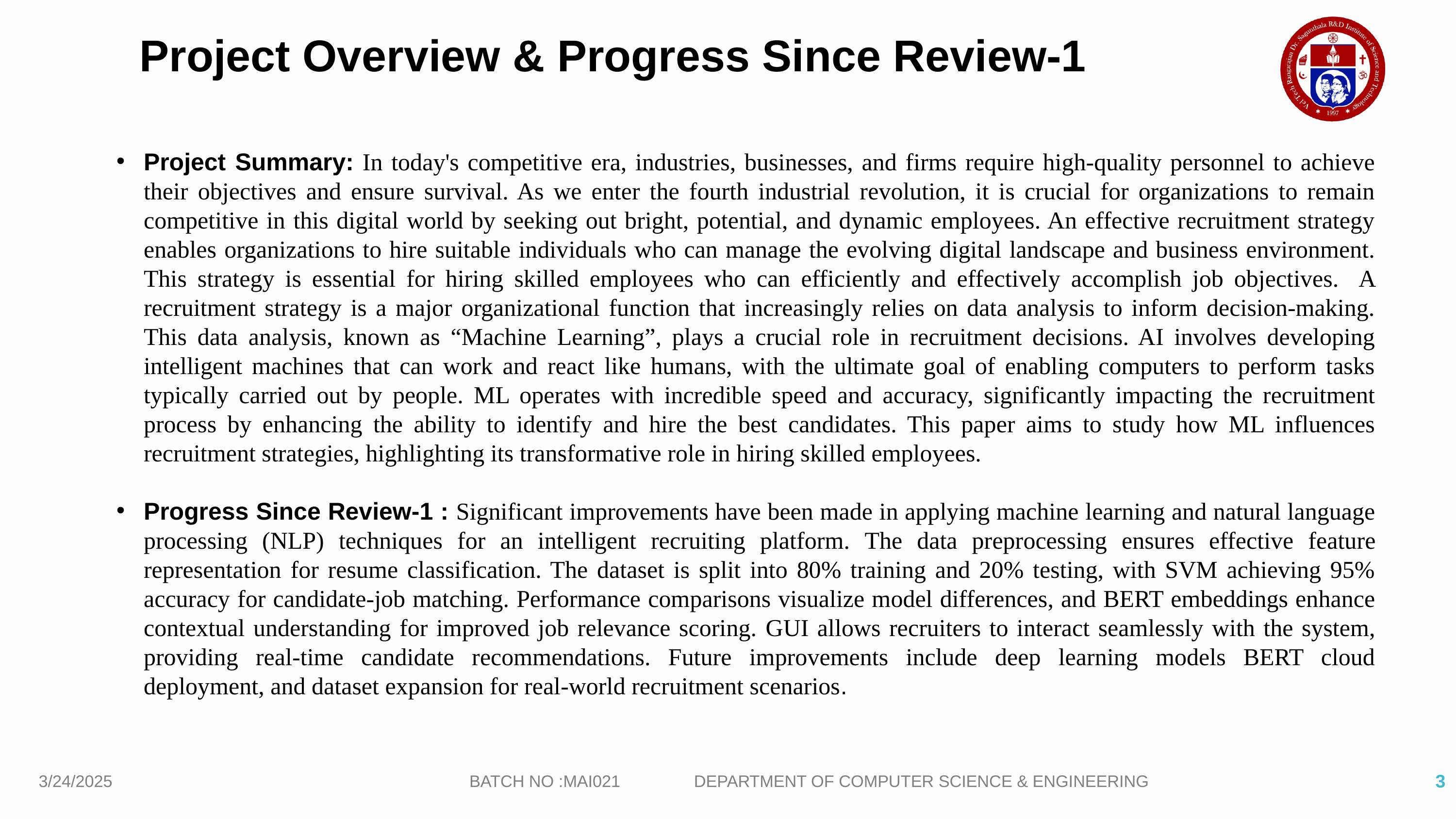

Project Overview & Progress Since Review-1
Project Summary: In today's competitive era, industries, businesses, and firms require high-quality personnel to achieve their objectives and ensure survival. As we enter the fourth industrial revolution, it is crucial for organizations to remain competitive in this digital world by seeking out bright, potential, and dynamic employees. An effective recruitment strategy enables organizations to hire suitable individuals who can manage the evolving digital landscape and business environment. This strategy is essential for hiring skilled employees who can efficiently and effectively accomplish job objectives.  A recruitment strategy is a major organizational function that increasingly relies on data analysis to inform decision-making. This data analysis, known as “Machine Learning”, plays a crucial role in recruitment decisions. AI involves developing intelligent machines that can work and react like humans, with the ultimate goal of enabling computers to perform tasks typically carried out by people. ML operates with incredible speed and accuracy, significantly impacting the recruitment process by enhancing the ability to identify and hire the best candidates. This paper aims to study how ML influences recruitment strategies, highlighting its transformative role in hiring skilled employees.

Progress Since Review-1 : Significant improvements have been made in applying machine learning and natural language processing (NLP) techniques for an intelligent recruiting platform. The data preprocessing ensures effective feature representation for resume classification. The dataset is split into 80% training and 20% testing, with SVM achieving 95% accuracy for candidate-job matching. Performance comparisons visualize model differences, and BERT embeddings enhance contextual understanding for improved job relevance scoring. GUI allows recruiters to interact seamlessly with the system, providing real-time candidate recommendations. Future improvements include deep learning models BERT cloud deployment, and dataset expansion for real-world recruitment scenarios.
3/24/2025
BATCH NO :MAI021                DEPARTMENT OF COMPUTER SCIENCE & ENGINEERING
3